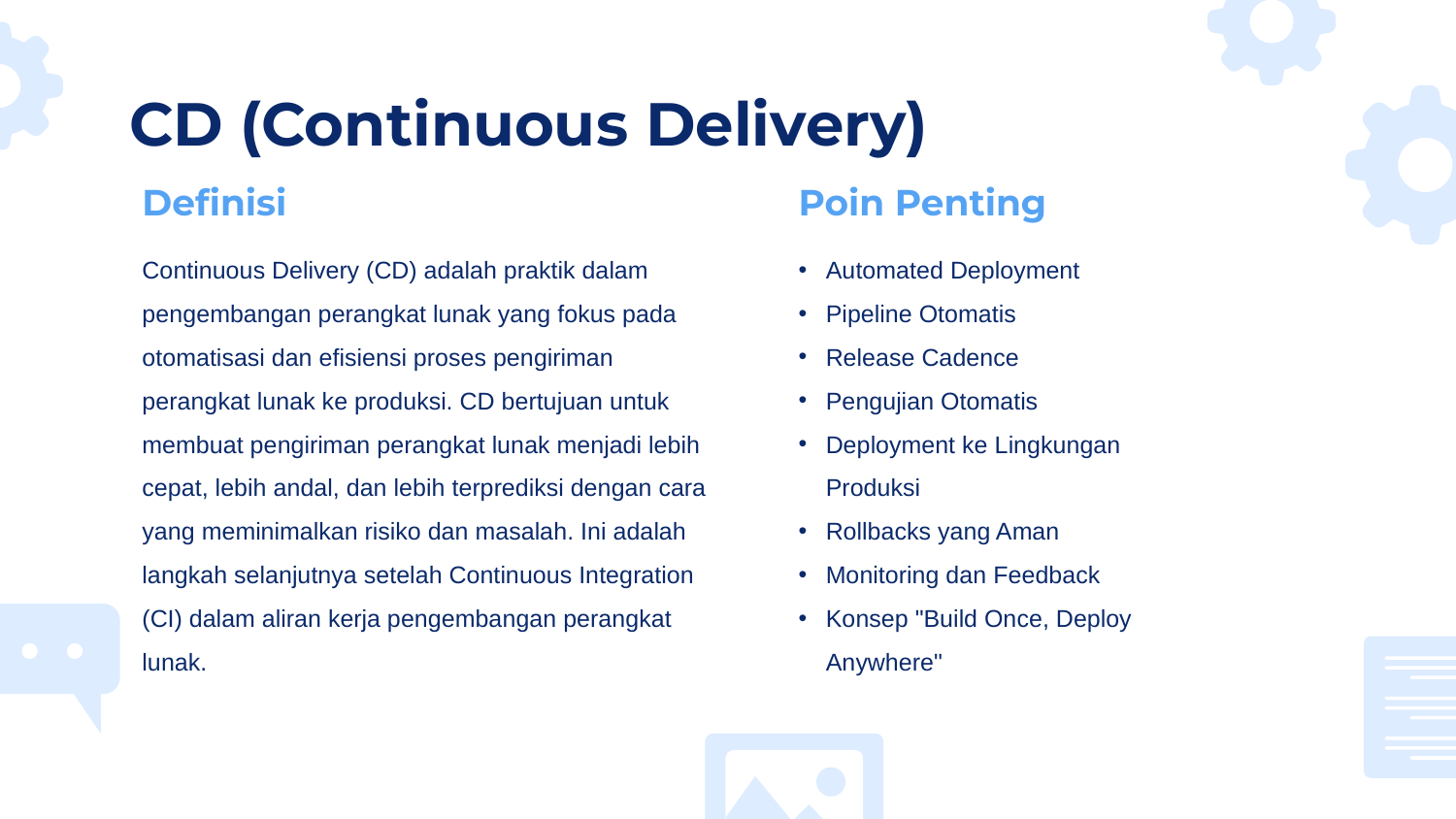

# CD (Continuous Delivery)
Definisi
Poin Penting
Continuous Delivery (CD) adalah praktik dalam pengembangan perangkat lunak yang fokus pada otomatisasi dan efisiensi proses pengiriman perangkat lunak ke produksi. CD bertujuan untuk membuat pengiriman perangkat lunak menjadi lebih cepat, lebih andal, dan lebih terprediksi dengan cara yang meminimalkan risiko dan masalah. Ini adalah langkah selanjutnya setelah Continuous Integration (CI) dalam aliran kerja pengembangan perangkat lunak.
Automated Deployment
Pipeline Otomatis
Release Cadence
Pengujian Otomatis
Deployment ke Lingkungan Produksi
Rollbacks yang Aman
Monitoring dan Feedback
Konsep "Build Once, Deploy Anywhere"